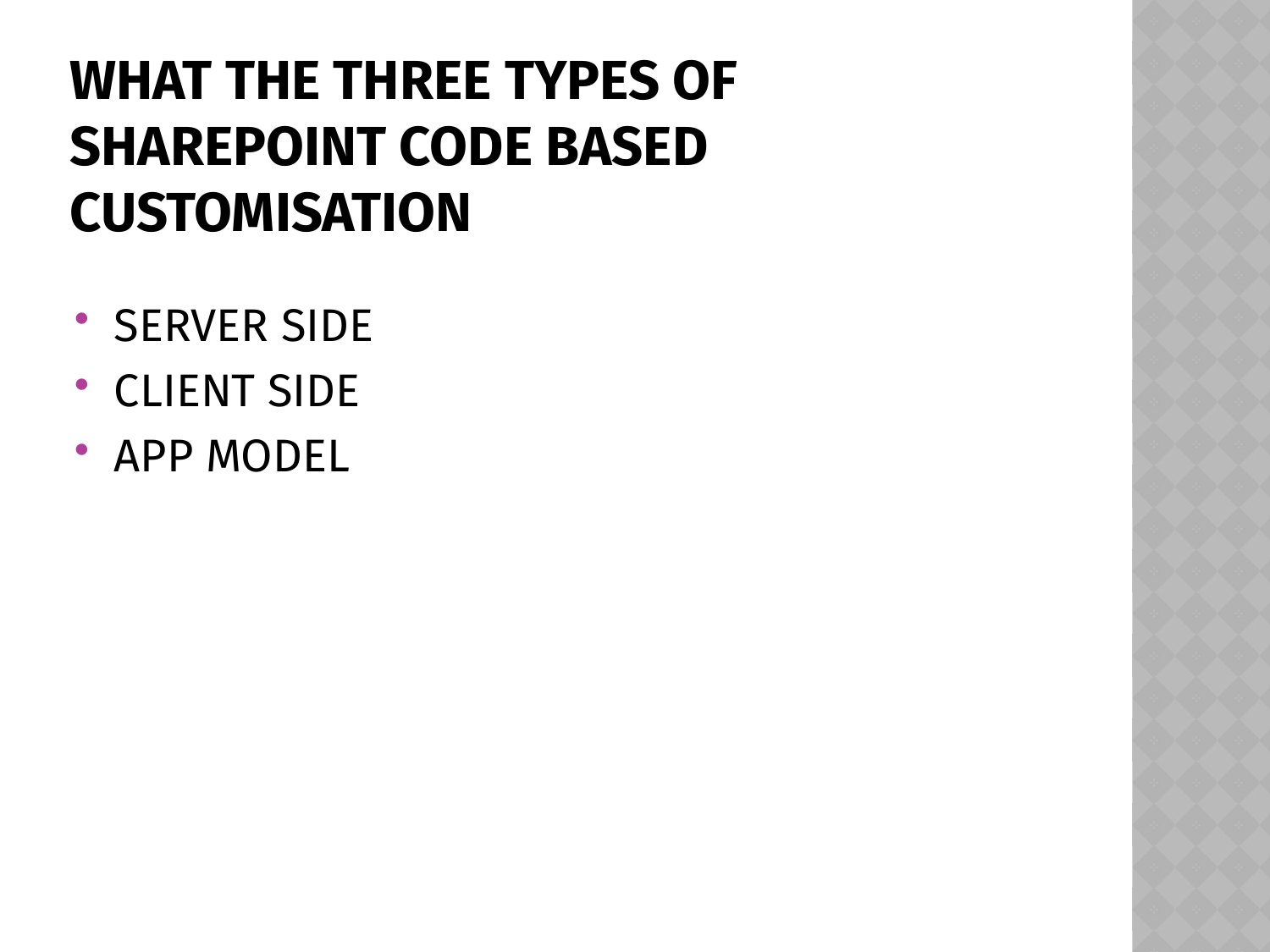

# WHAT THE THREE TYPES OF SHAREPOINT CODE BASED CUSTOMISATION

SERVER SIDE
CLIENT SIDE
APP MODEL